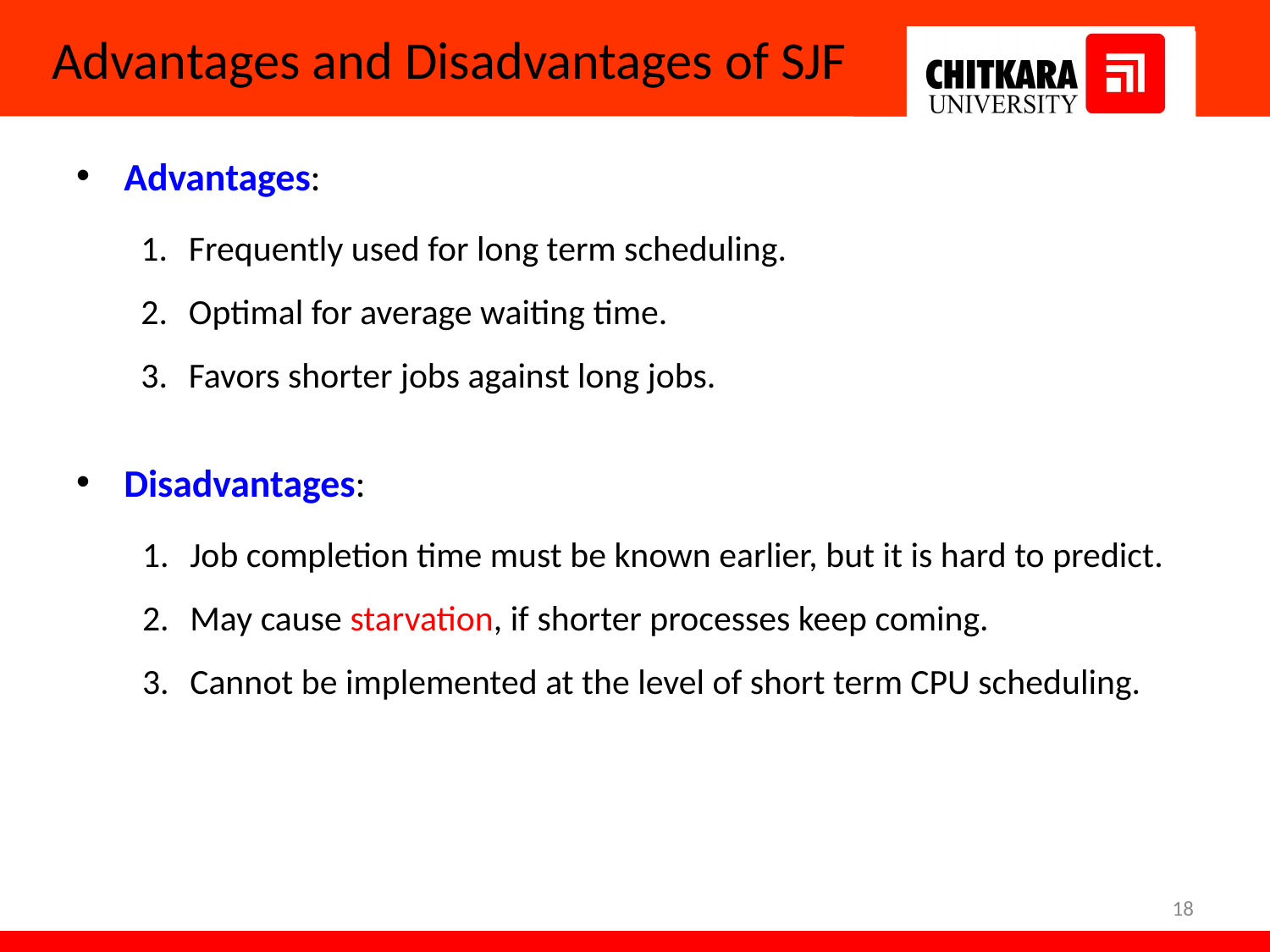

# Advantages and Disadvantages of SJF
Advantages:
Frequently used for long term scheduling.
Optimal for average waiting time.
Favors shorter jobs against long jobs.

Disadvantages:
Job completion time must be known earlier, but it is hard to predict.
May cause starvation, if shorter processes keep coming.
Cannot be implemented at the level of short term CPU scheduling.
18